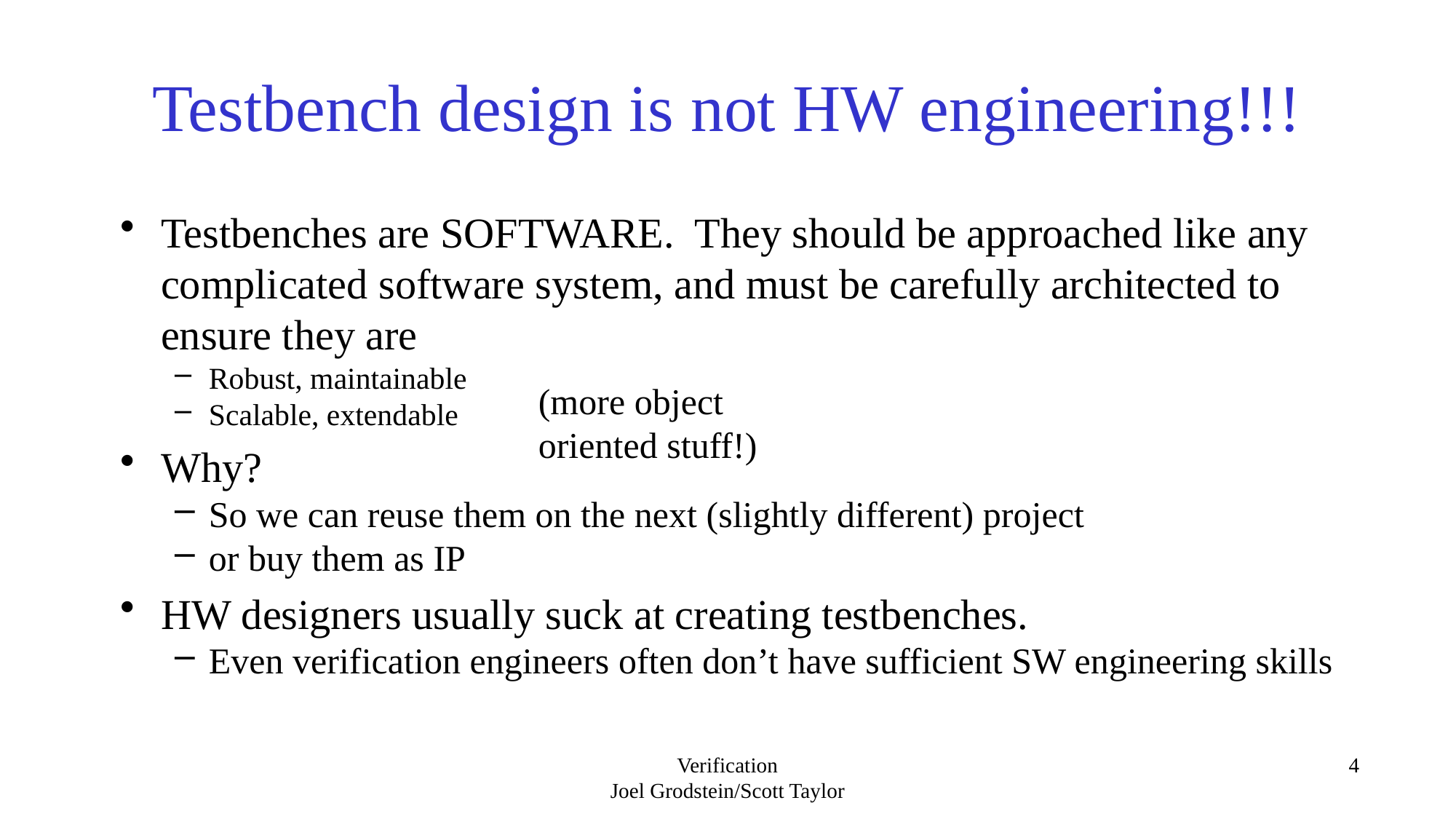

# Testbench design is not HW engineering!!!
Testbenches are SOFTWARE.  They should be approached like any complicated software system, and must be carefully architected to ensure they are
Robust, maintainable
Scalable, extendable
Why?
So we can reuse them on the next (slightly different) project
or buy them as IP
HW designers usually suck at creating testbenches.
Even verification engineers often don’t have sufficient SW engineering skills

(more object oriented stuff!)
Verification
Joel Grodstein/Scott Taylor